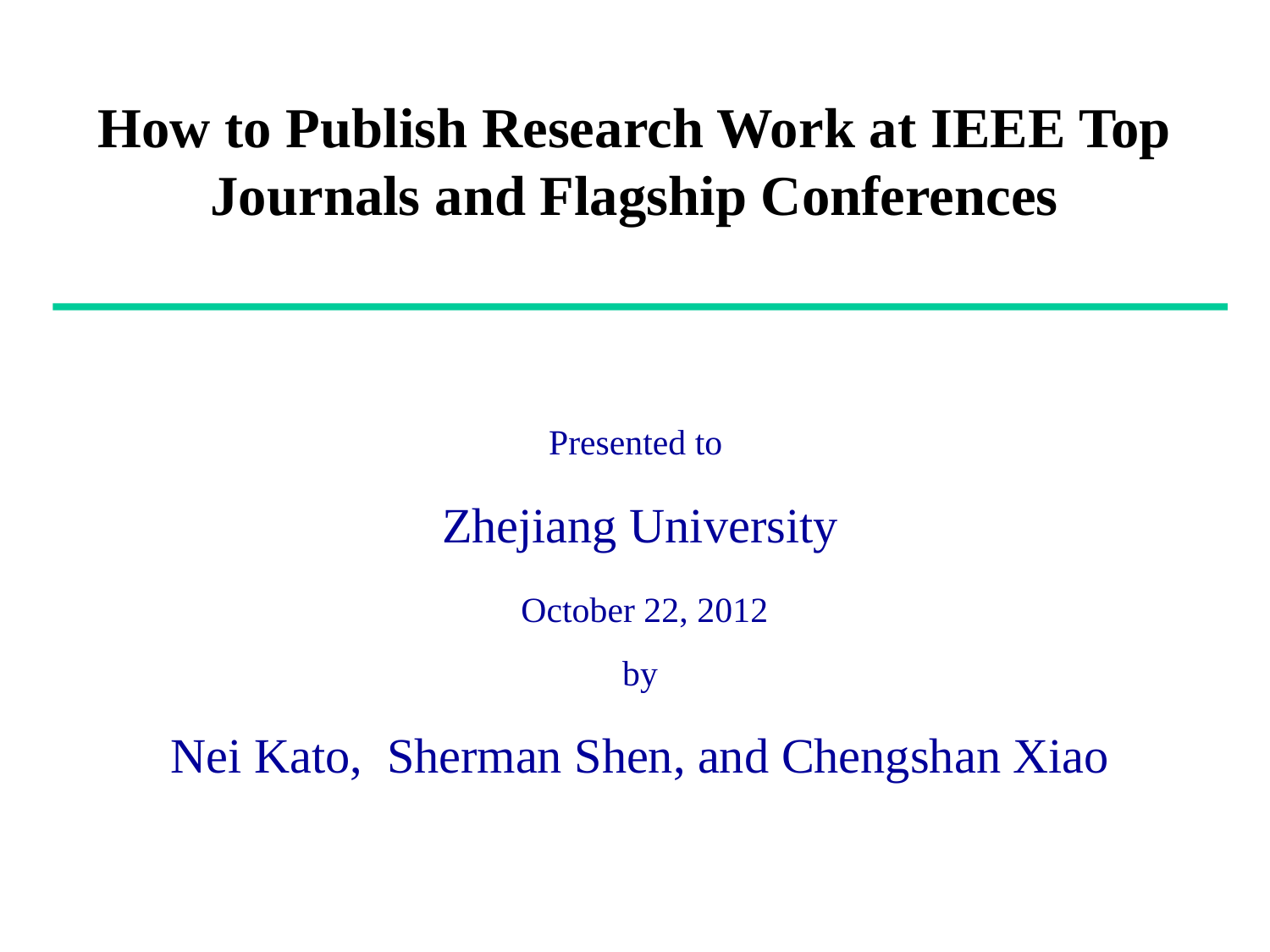

# How to Publish Research Work at IEEE Top Journals and Flagship Conferences

Presented to
Zhejiang University

 October 22, 2012
by
Nei Kato,  Sherman Shen, and Chengshan Xiao